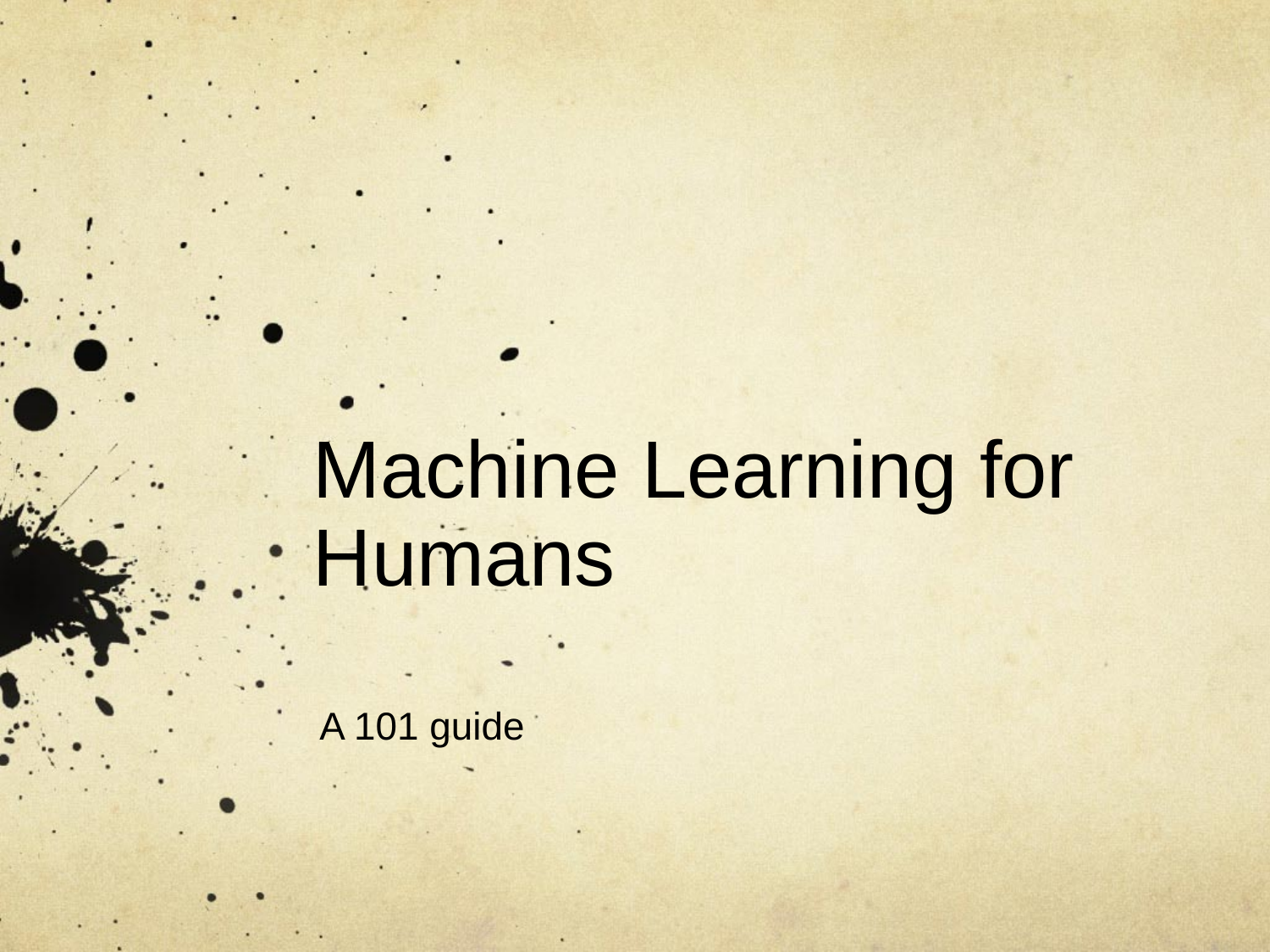

# Machine Learning for Humans
A 101 guide